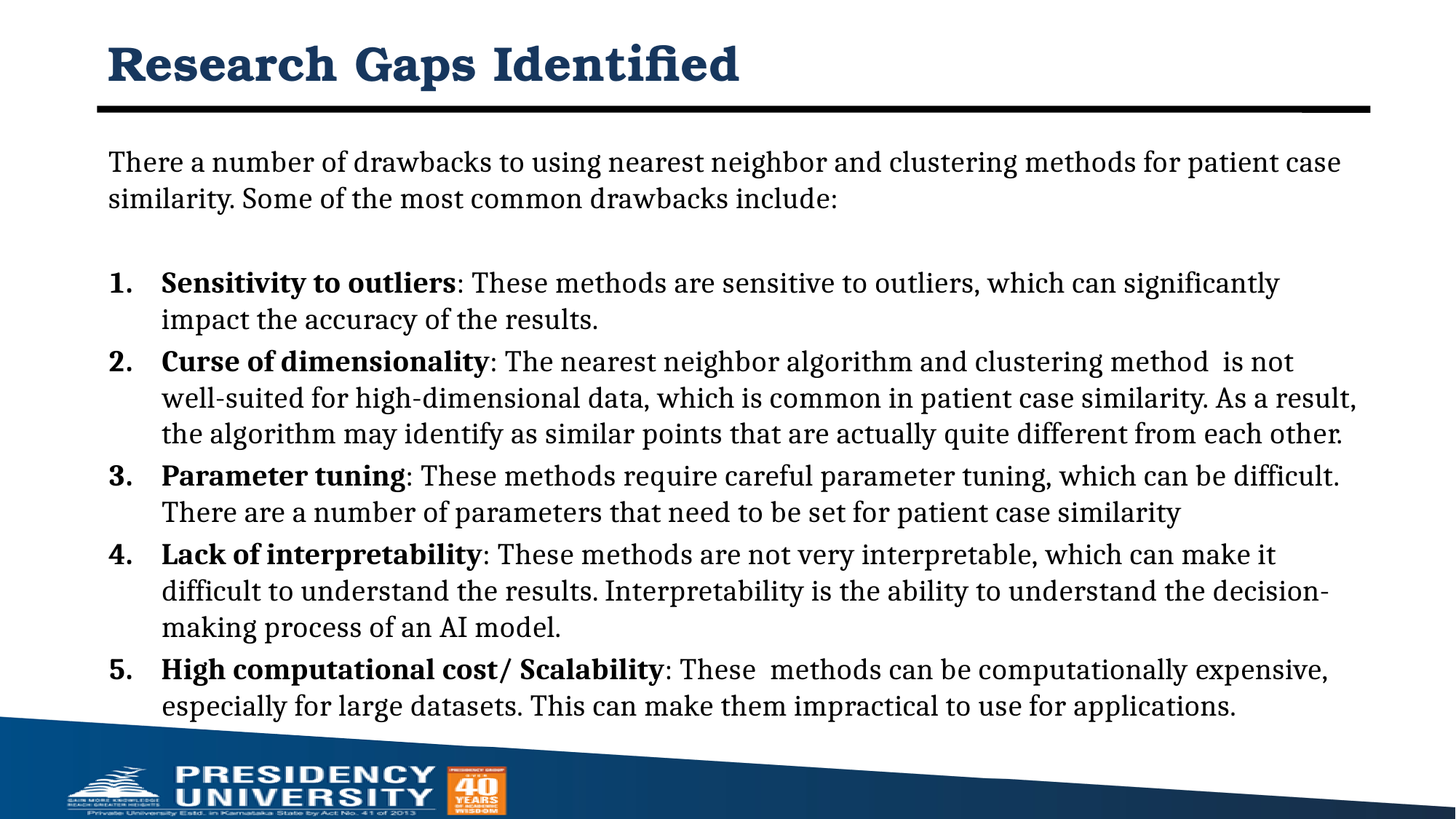

# Research Gaps Identified
There a number of drawbacks to using nearest neighbor and clustering methods for patient case similarity. Some of the most common drawbacks include:

Sensitivity to outliers: These methods are sensitive to outliers, which can significantly impact the accuracy of the results.
Curse of dimensionality: The nearest neighbor algorithm and clustering method  is not well-suited for high-dimensional data, which is common in patient case similarity. As a result, the algorithm may identify as similar points that are actually quite different from each other.
Parameter tuning: These methods require careful parameter tuning, which can be difficult. There are a number of parameters that need to be set for patient case similarity
Lack of interpretability: These methods are not very interpretable, which can make it difficult to understand the results. Interpretability is the ability to understand the decision-making process of an AI model.
High computational cost/ Scalability: These  methods can be computationally expensive, especially for large datasets. This can make them impractical to use for applications.